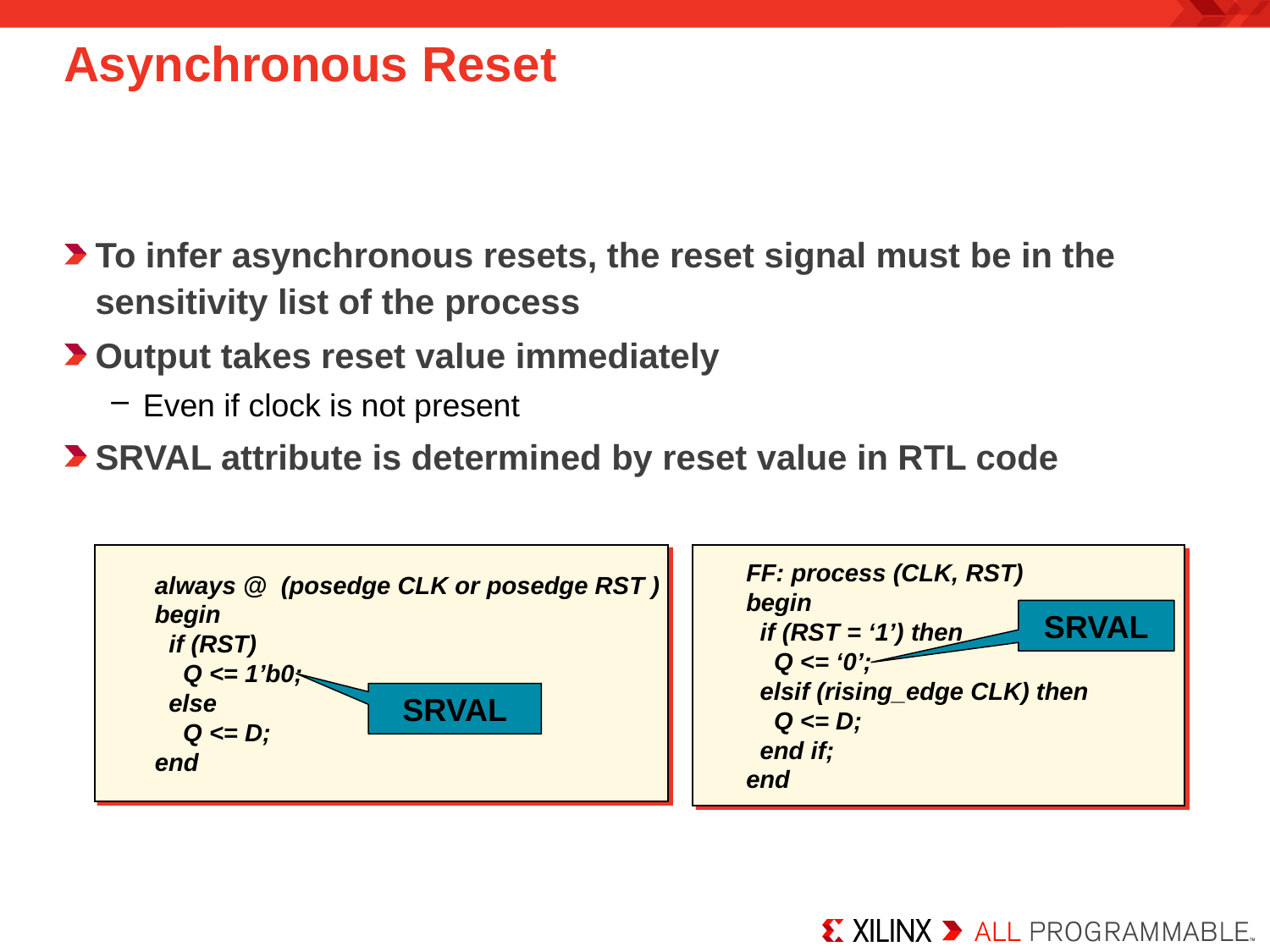

# Asynchronous Reset
To infer asynchronous resets, the reset signal must be in the sensitivity list of the process
Output takes reset value immediately
Even if clock is not present
SRVAL attribute is determined by reset value in RTL code
always @  (posedge CLK or posedge RST )
begin
  if (RST)
    Q <= 1’b0;
  else
    Q <= D;
end
FF: process (CLK, RST)
begin
  if (RST = ‘1’) then
    Q <= ‘0’;
  elsif (rising_edge CLK) then
    Q <= D;
  end if;
end
SRVAL
SRVAL